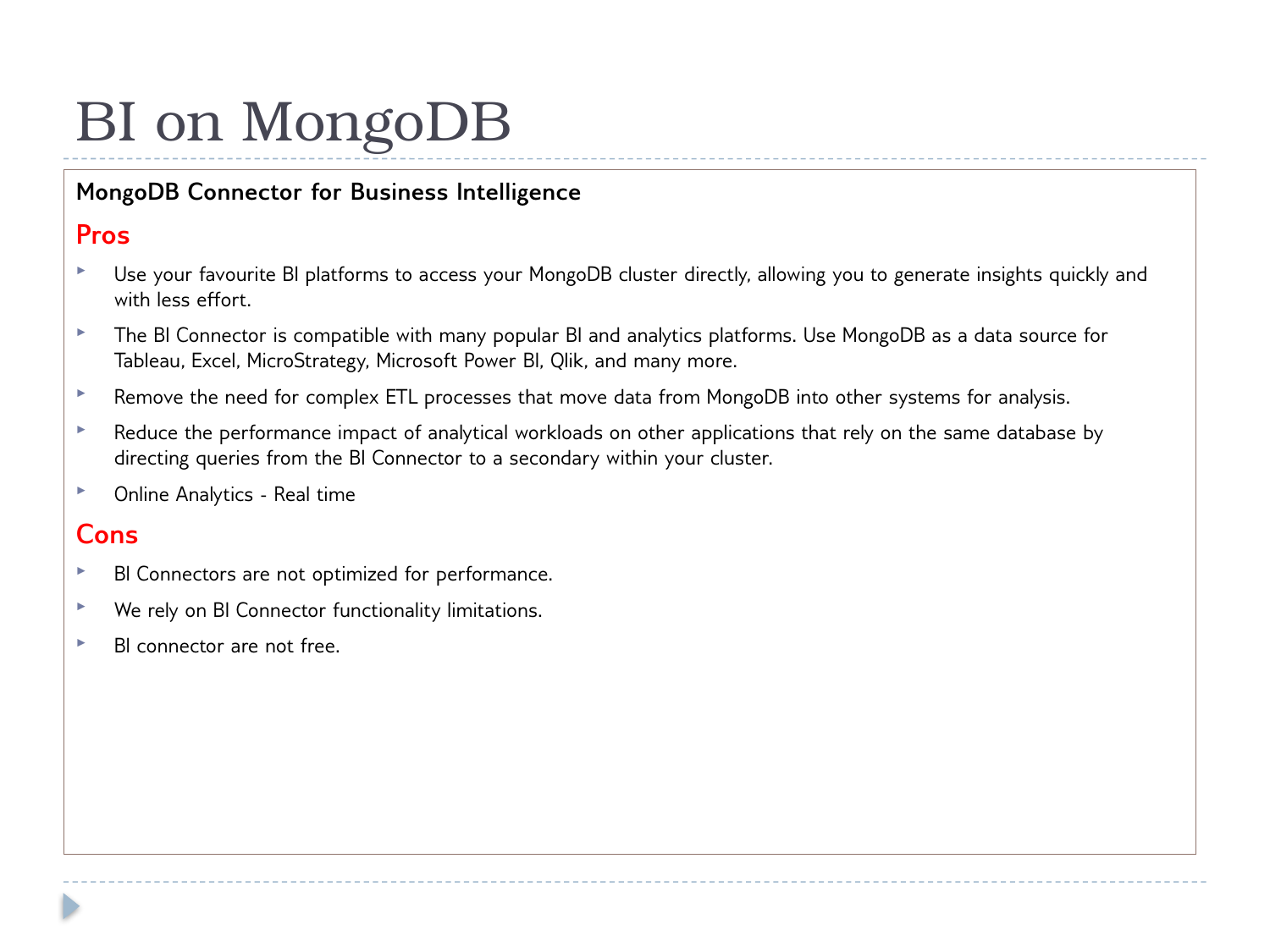

# BI on MongoDB
MongoDB Connector for Business Intelligence
Pros
Use your favourite BI platforms to access your MongoDB cluster directly, allowing you to generate insights quickly and with less effort.
The BI Connector is compatible with many popular BI and analytics platforms. Use MongoDB as a data source for Tableau, Excel, MicroStrategy, Microsoft Power BI, Qlik, and many more.
Remove the need for complex ETL processes that move data from MongoDB into other systems for analysis.
Reduce the performance impact of analytical workloads on other applications that rely on the same database by directing queries from the BI Connector to a secondary within your cluster.
Online Analytics - Real time
Cons
BI Connectors are not optimized for performance.
We rely on BI Connector functionality limitations.
BI connector are not free.